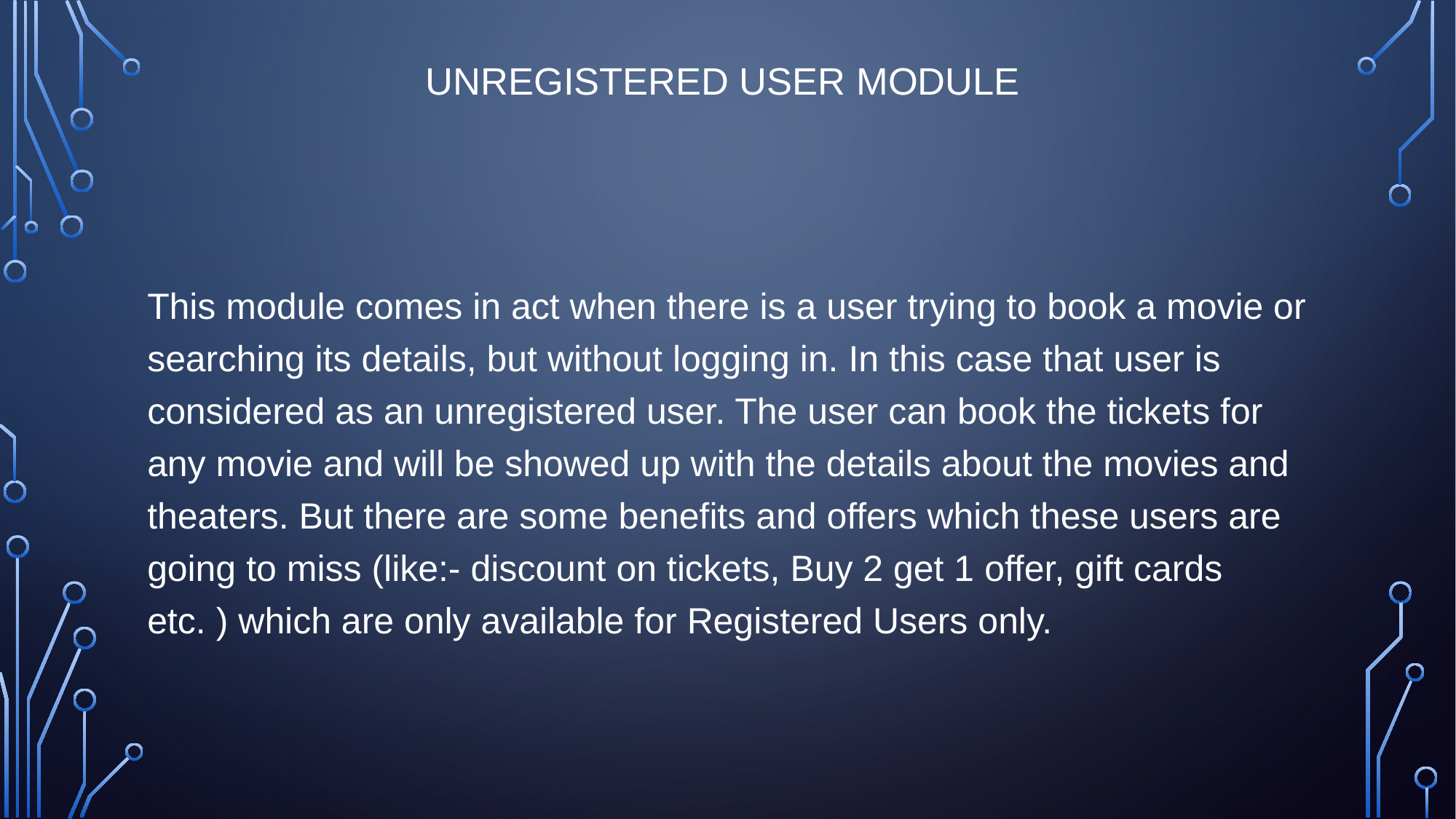

# Unregistered user module
This module comes in act when there is a user trying to book a movie or searching its details, but without logging in. In this case that user is considered as an unregistered user. The user can book the tickets for any movie and will be showed up with the details about the movies and theaters. But there are some benefits and offers which these users are going to miss (like:- discount on tickets, Buy 2 get 1 offer, gift cards etc. ) which are only available for Registered Users only.